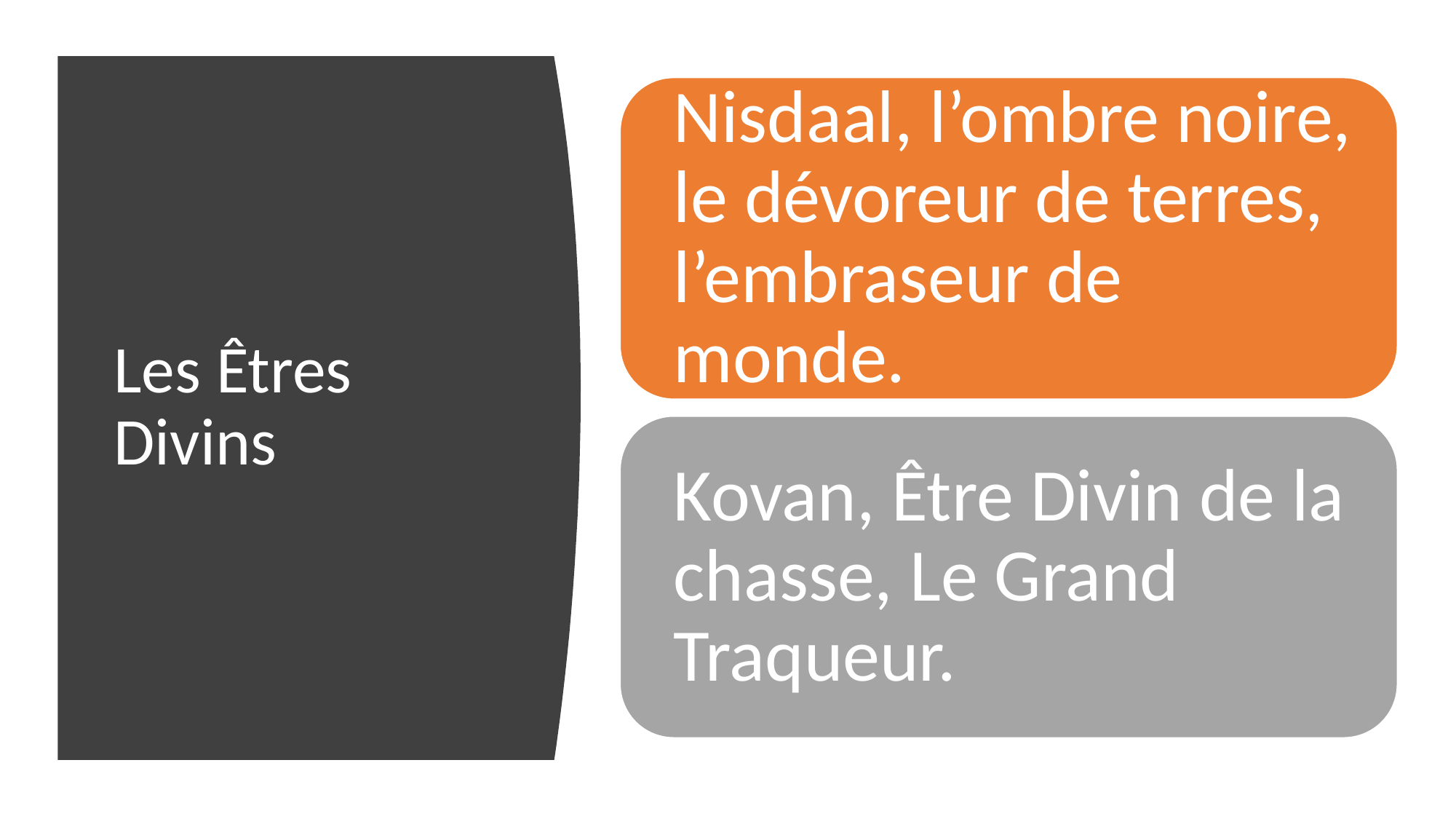

Nisdaal, l’ombre noire, le dévoreur de terres, l’embraseur de monde.
Kovan, Être Divin de la chasse, Le Grand Traqueur.

# Les Êtres Divins